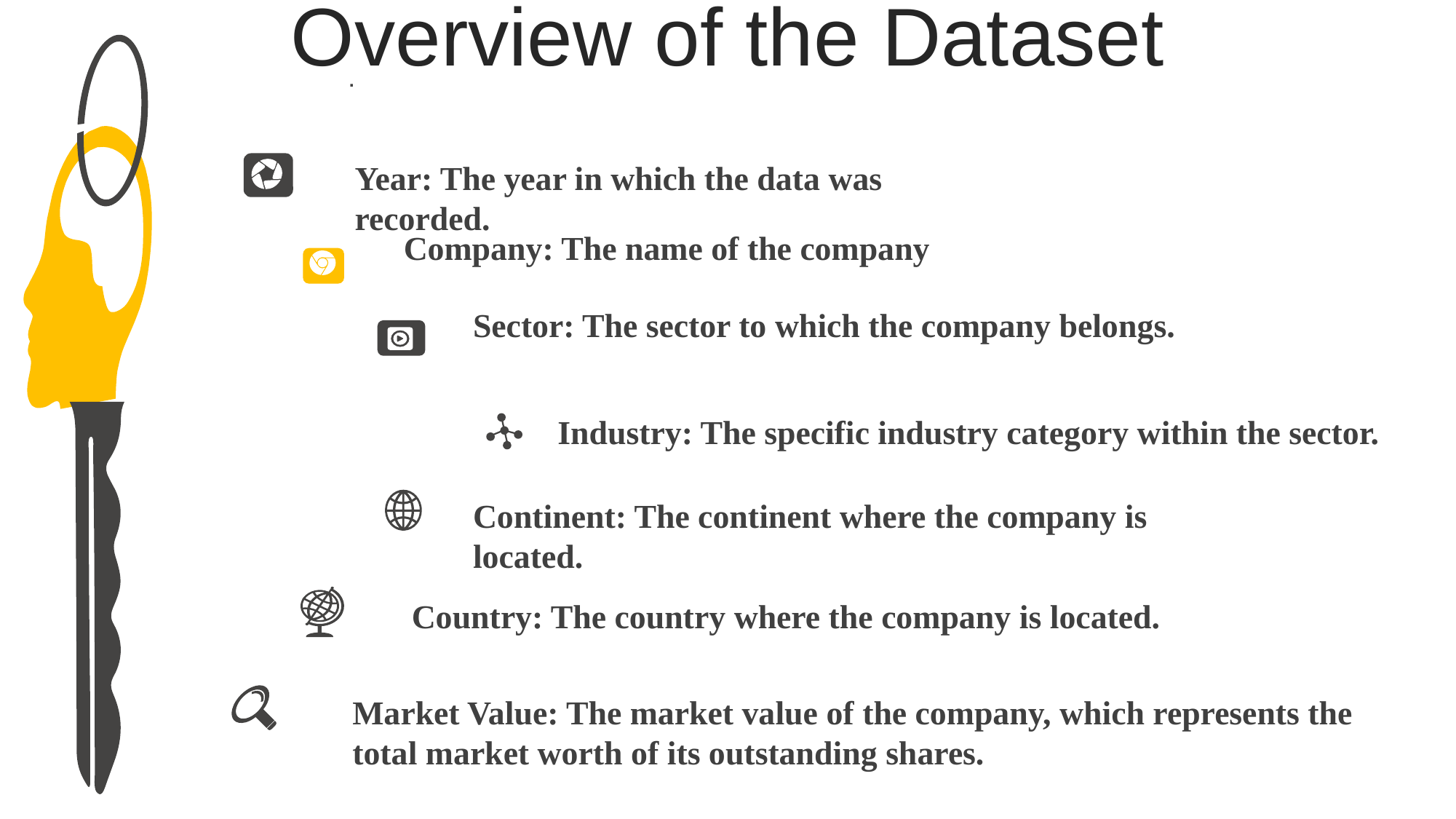

Overview of the Dataset

.

Year: The year in which the data was recorded.

Company: The name of the company
Sector: The sector to which the company belongs.
Industry: The specific industry category within the sector.

Continent: The continent where the company is located.

Country: The country where the company is located.
Market Value: The market value of the company, which represents the total market worth of its outstanding shares.